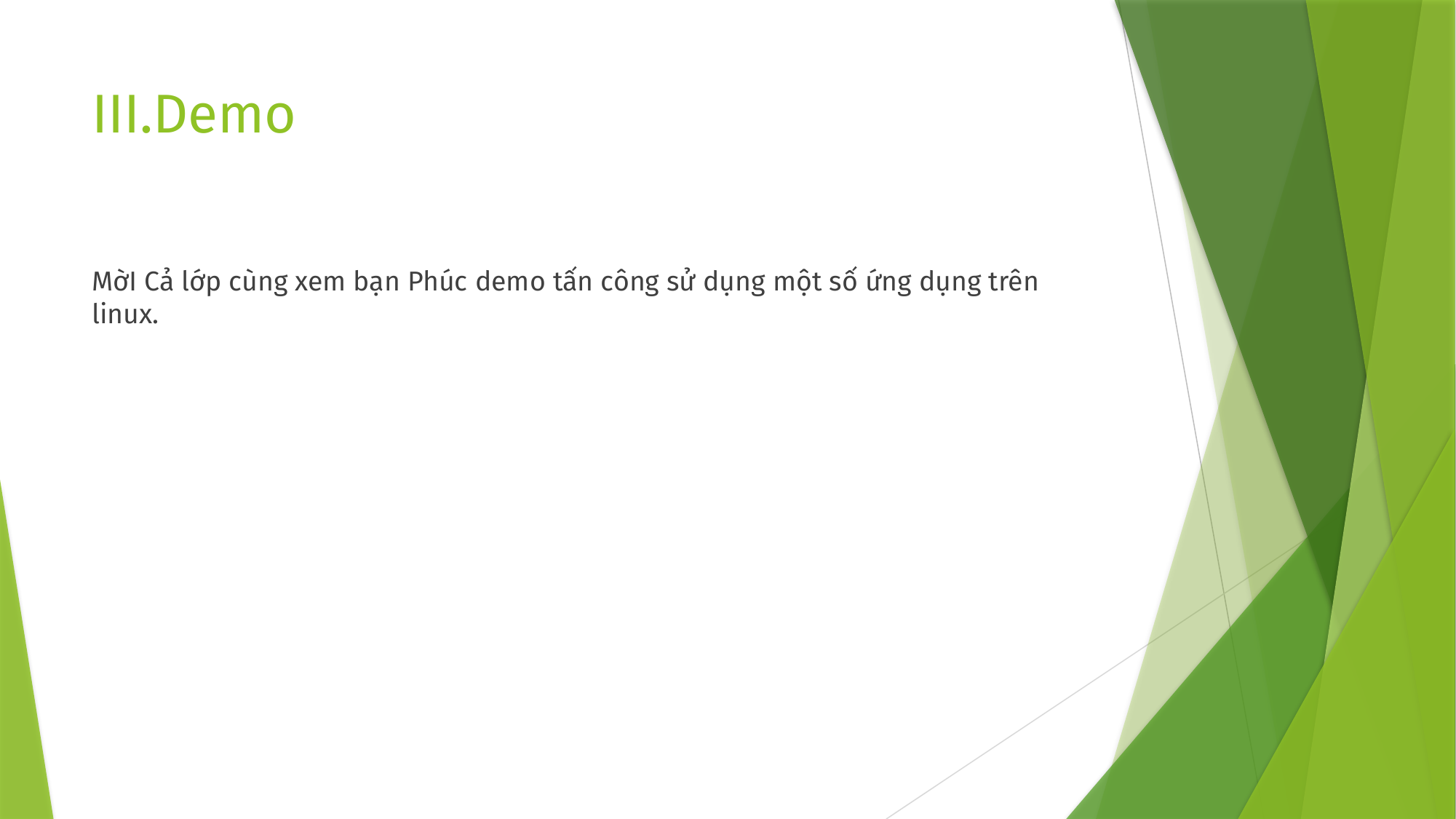

# III.Demo
MờI Cả lớp cùng xem bạn Phúc demo tấn công sử dụng một số ứng dụng trên linux.